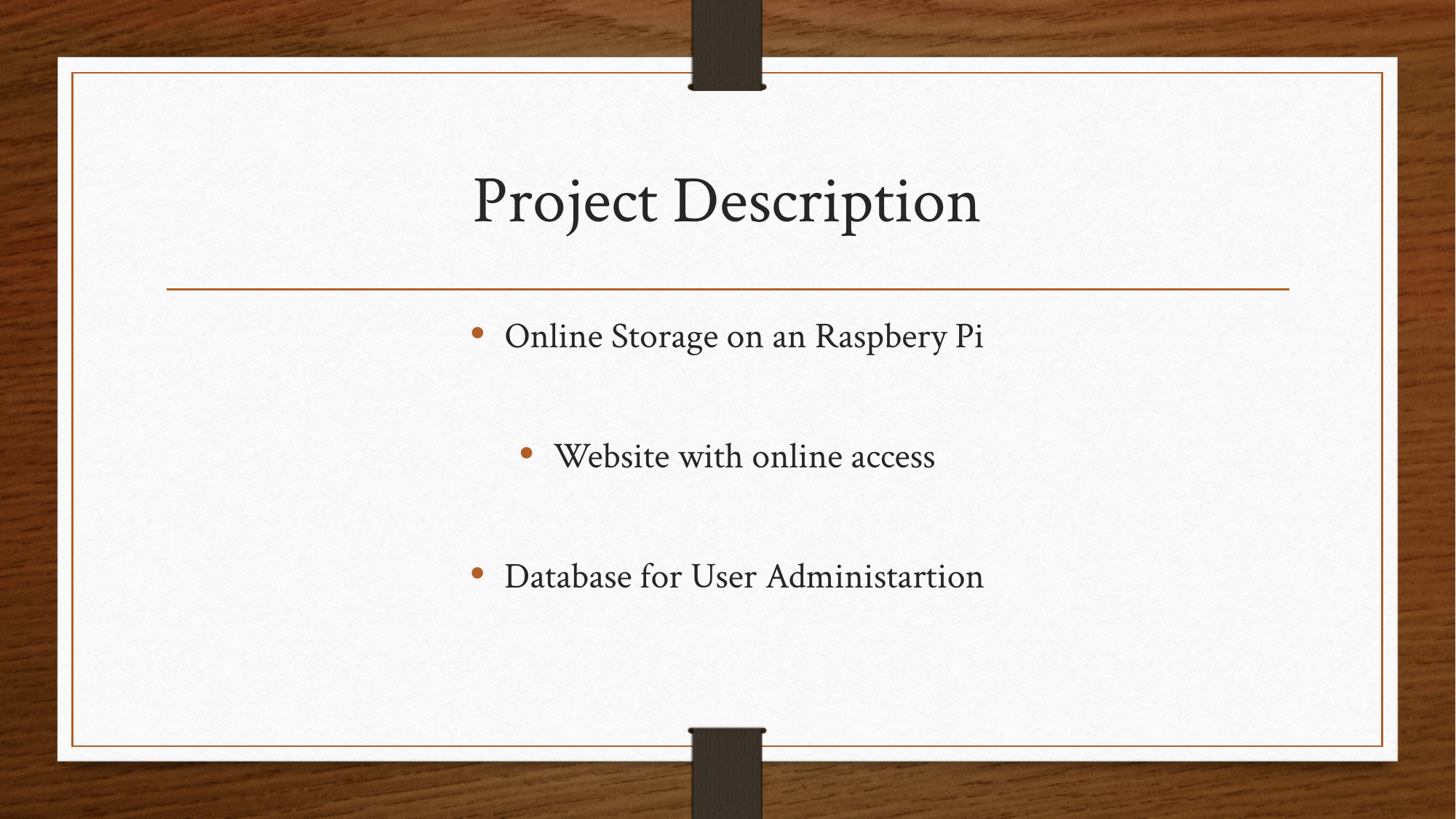

# Project Description
Online Storage on an Raspbery Pi

Website with online access

Database for User Administartion